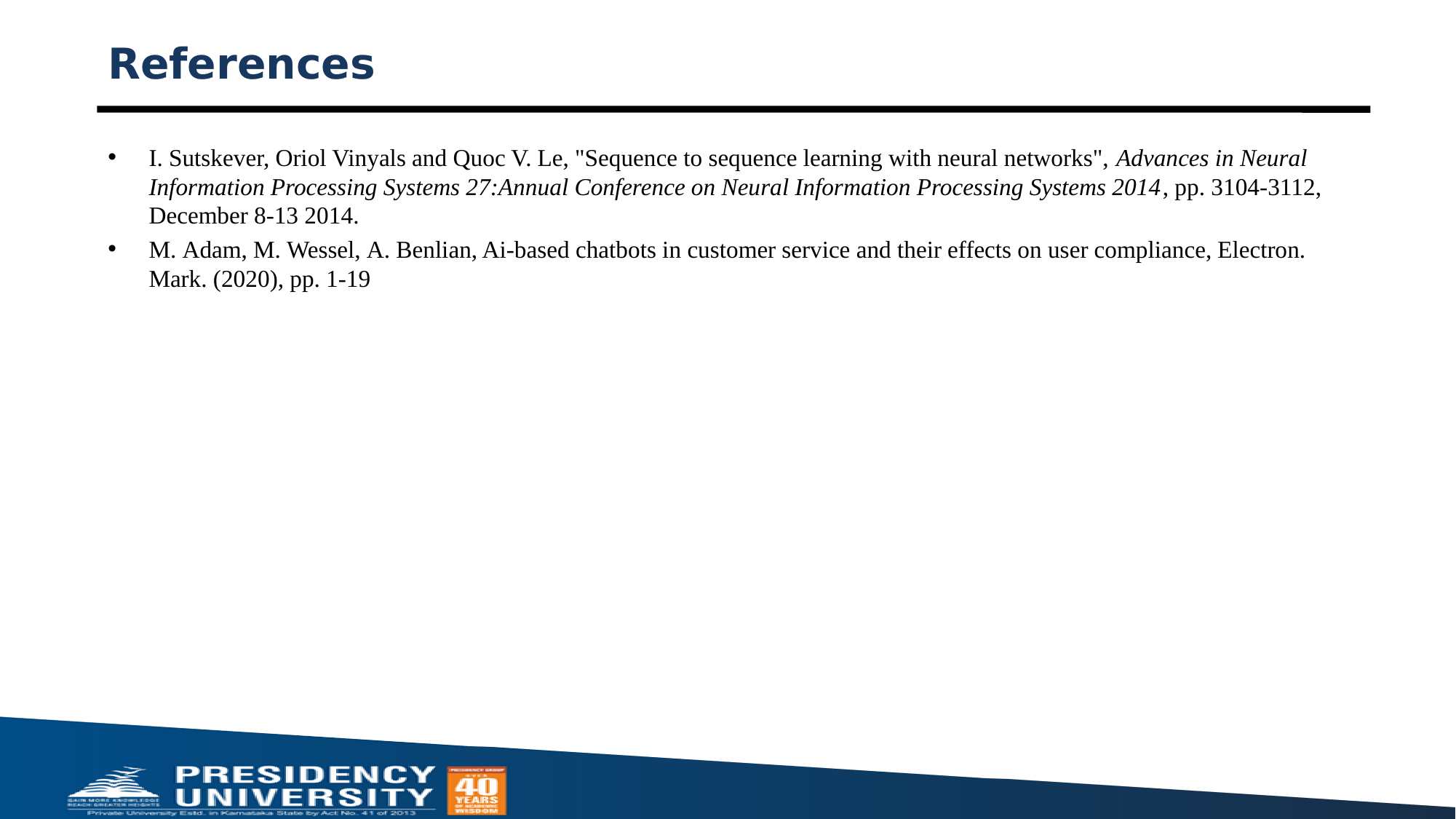

# References
I. Sutskever, Oriol Vinyals and Quoc V. Le, "Sequence to sequence learning with neural networks", Advances in Neural Information Processing Systems 27:Annual Conference on Neural Information Processing Systems 2014, pp. 3104-3112, December 8-13 2014.
M. Adam, M. Wessel, A. Benlian, Ai-based chatbots in customer service and their effects on user compliance, Electron. Mark. (2020), pp. 1-19